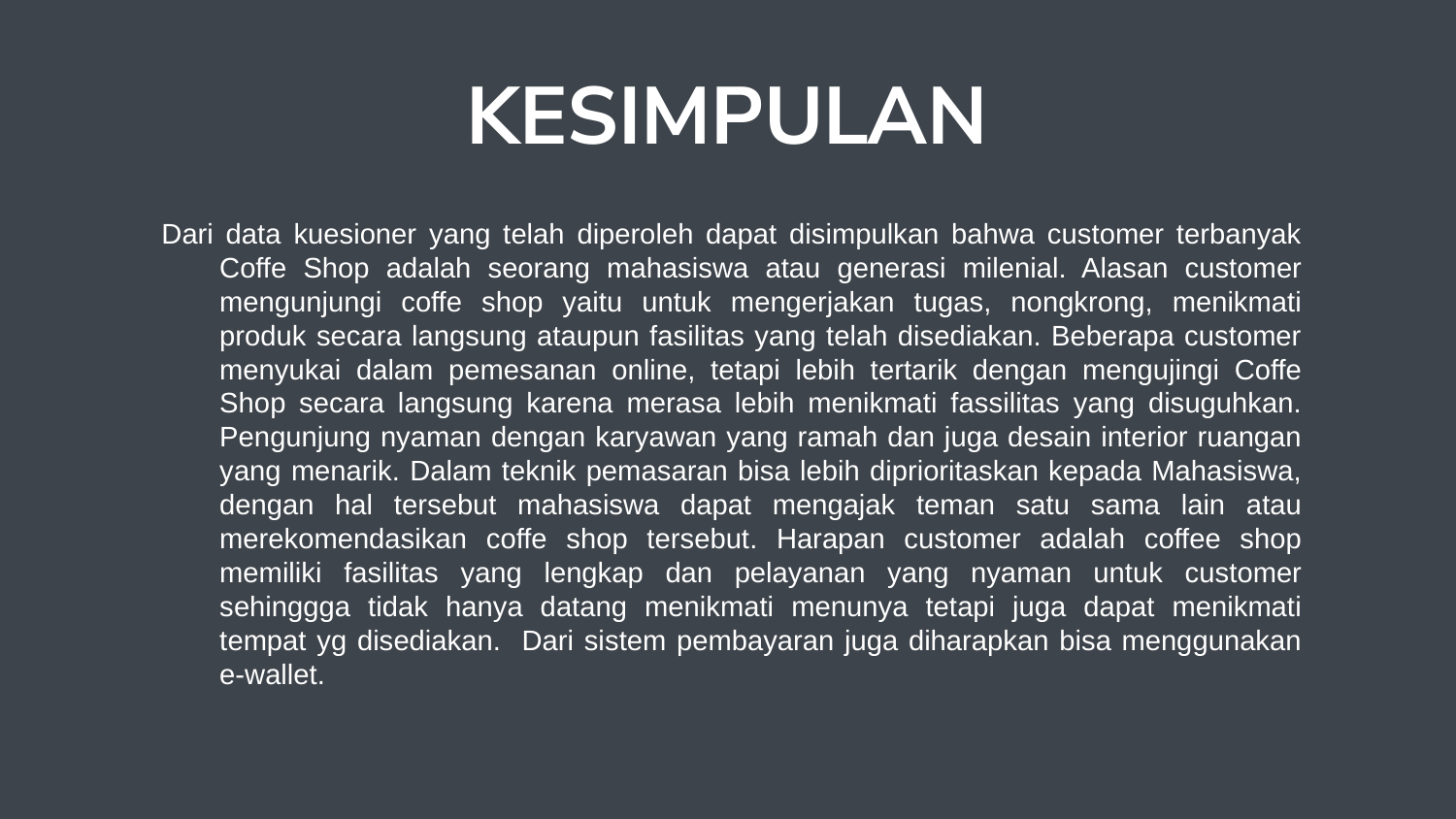

KESIMPULAN
Dari data kuesioner yang telah diperoleh dapat disimpulkan bahwa customer terbanyak Coffe Shop adalah seorang mahasiswa atau generasi milenial. Alasan customer mengunjungi coffe shop yaitu untuk mengerjakan tugas, nongkrong, menikmati produk secara langsung ataupun fasilitas yang telah disediakan. Beberapa customer menyukai dalam pemesanan online, tetapi lebih tertarik dengan mengujingi Coffe Shop secara langsung karena merasa lebih menikmati fassilitas yang disuguhkan. Pengunjung nyaman dengan karyawan yang ramah dan juga desain interior ruangan yang menarik. Dalam teknik pemasaran bisa lebih diprioritaskan kepada Mahasiswa, dengan hal tersebut mahasiswa dapat mengajak teman satu sama lain atau merekomendasikan coffe shop tersebut. Harapan customer adalah coffee shop memiliki fasilitas yang lengkap dan pelayanan yang nyaman untuk customer sehinggga tidak hanya datang menikmati menunya tetapi juga dapat menikmati tempat yg disediakan.  Dari sistem pembayaran juga diharapkan bisa menggunakan e-wallet.